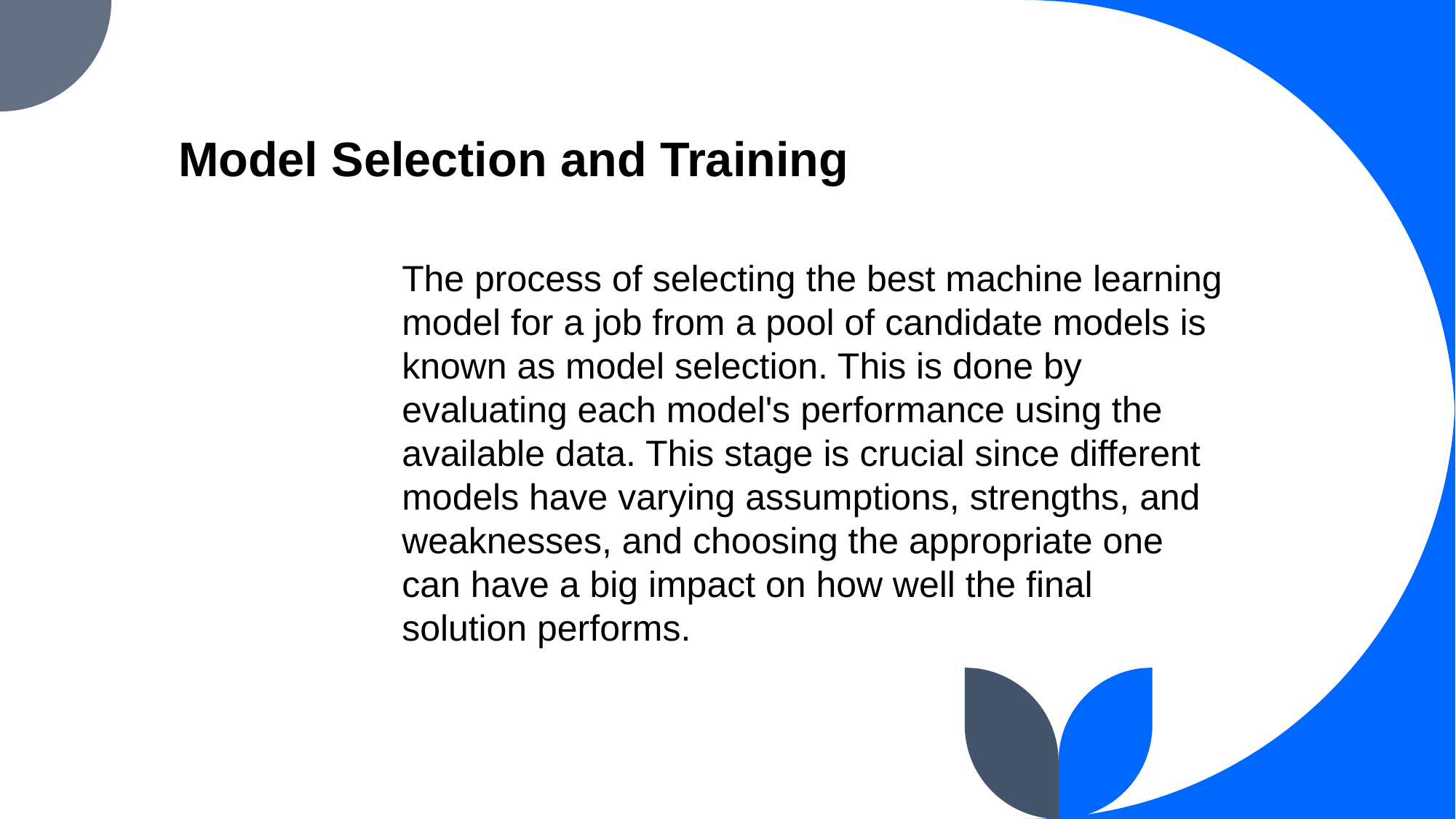

Model Selection and Training
The process of selecting the best machine learning model for a job from a pool of candidate models is known as model selection. This is done by evaluating each model's performance using the available data. This stage is crucial since different models have varying assumptions, strengths, and weaknesses, and choosing the appropriate one can have a big impact on how well the final solution performs.